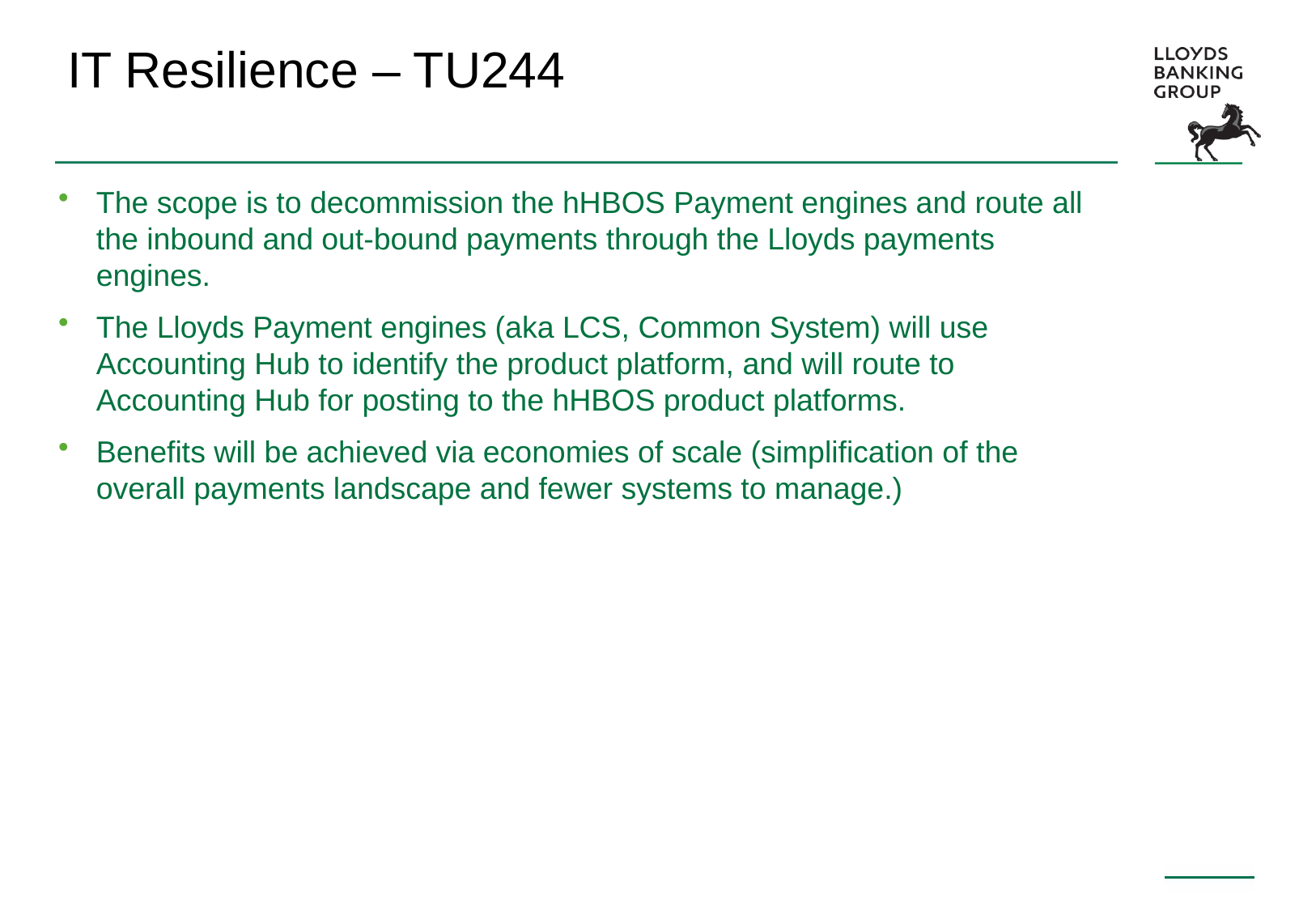

# IT Resilience – TU244
The scope is to decommission the hHBOS Payment engines and route all the inbound and out-bound payments through the Lloyds payments engines.
The Lloyds Payment engines (aka LCS, Common System) will use Accounting Hub to identify the product platform, and will route to Accounting Hub for posting to the hHBOS product platforms.
Benefits will be achieved via economies of scale (simplification of the overall payments landscape and fewer systems to manage.)